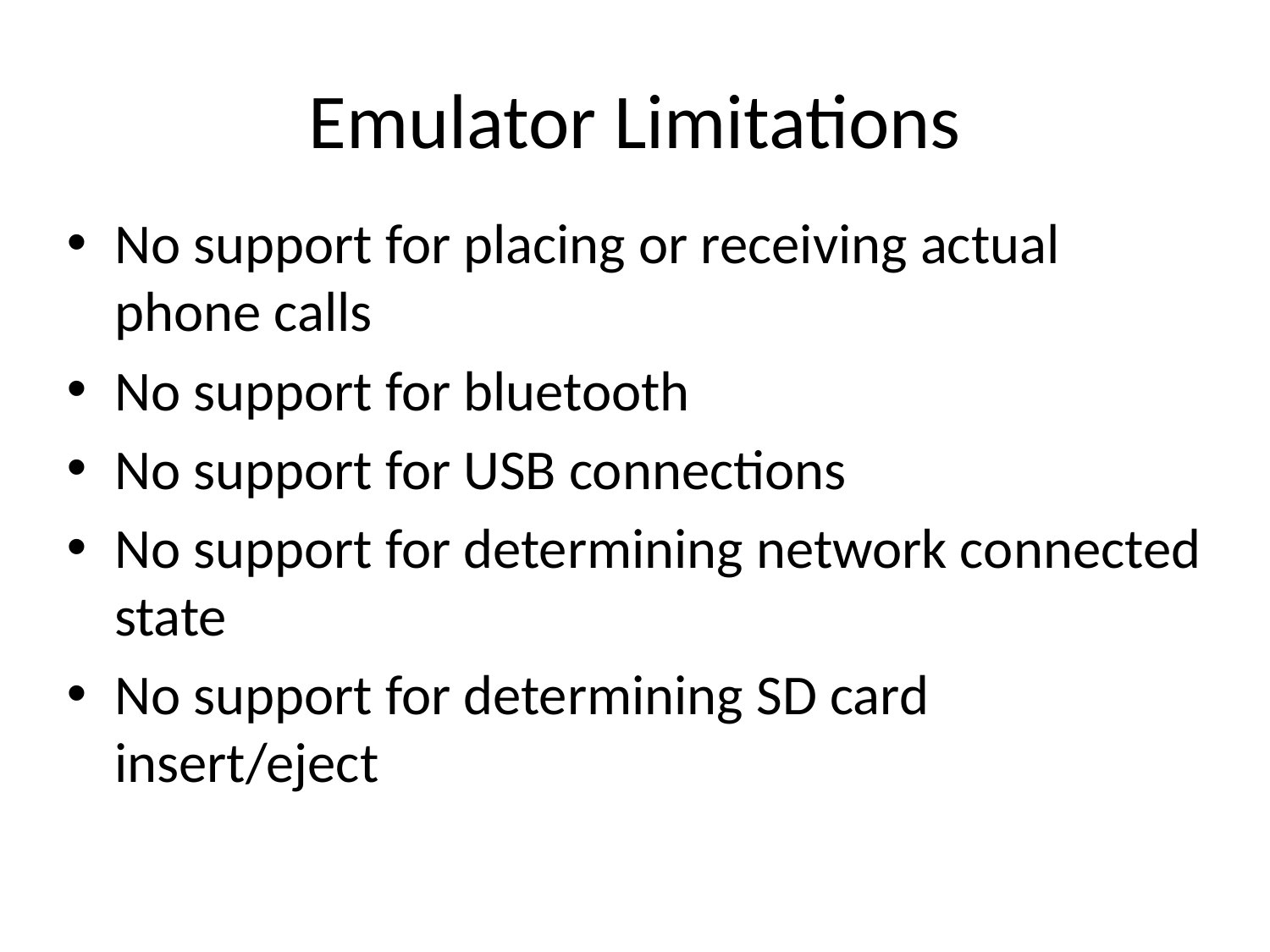

# Emulator Limitations
No support for placing or receiving actual phone calls
No support for bluetooth
No support for USB connections
No support for determining network connected state
No support for determining SD card insert/eject